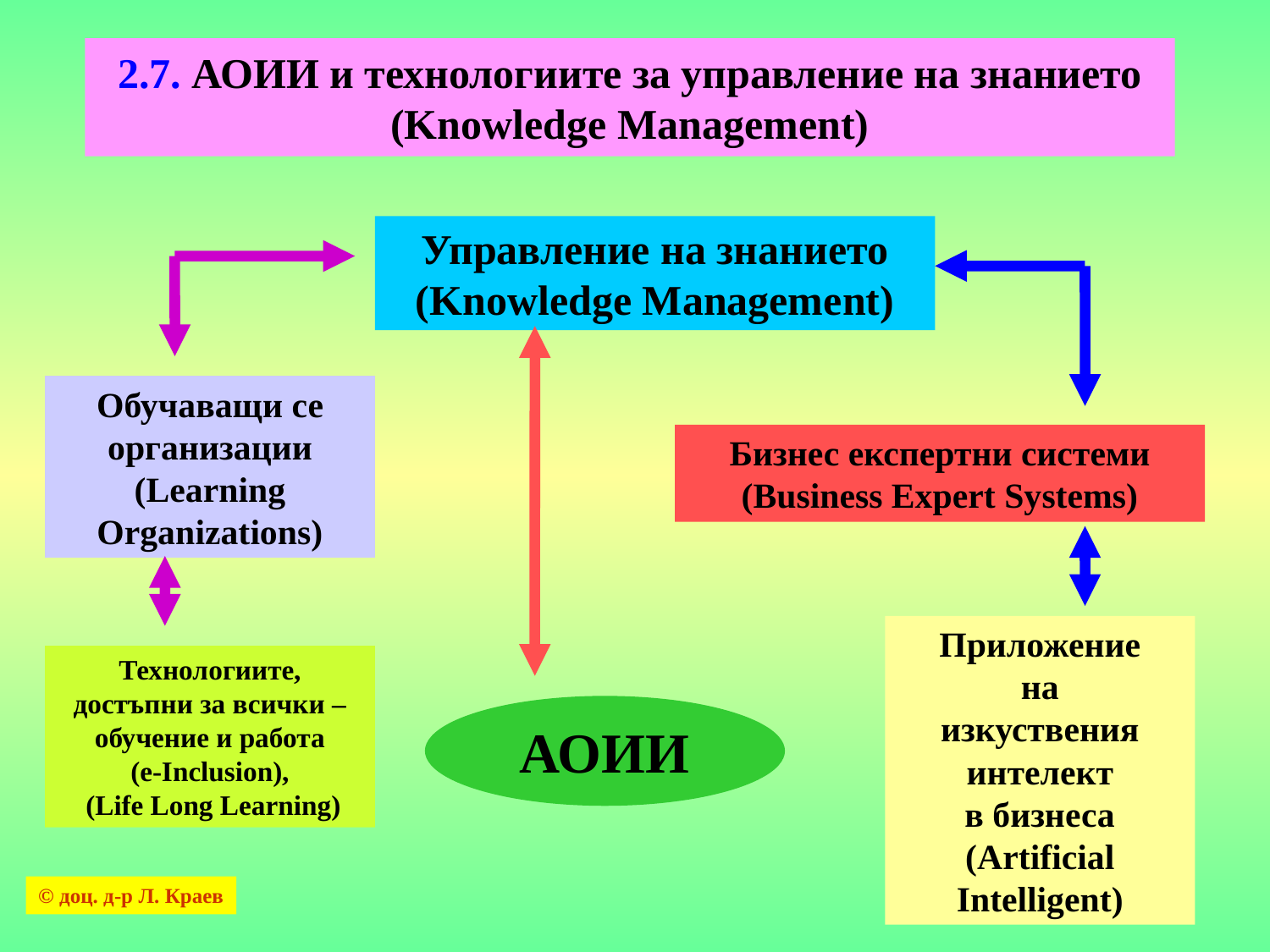

# 2.7. АОИИ и технологиите за управление на знанието (Knowledge Management)
Управление на знанието
(Knowledge Management)

Обучаващи се организации
(Learning
Organizations)
Бизнес експертни системи
(Business Expert Systems)

Приложение
на
изкуствения
интелект
в бизнеса
(Artificial
Intelligent)
Технологиите, достъпни за всички – обучение и работа
(e-Inclusion),
 (Life Long Learning)
АОИИ
© доц. д-р Л. Краев